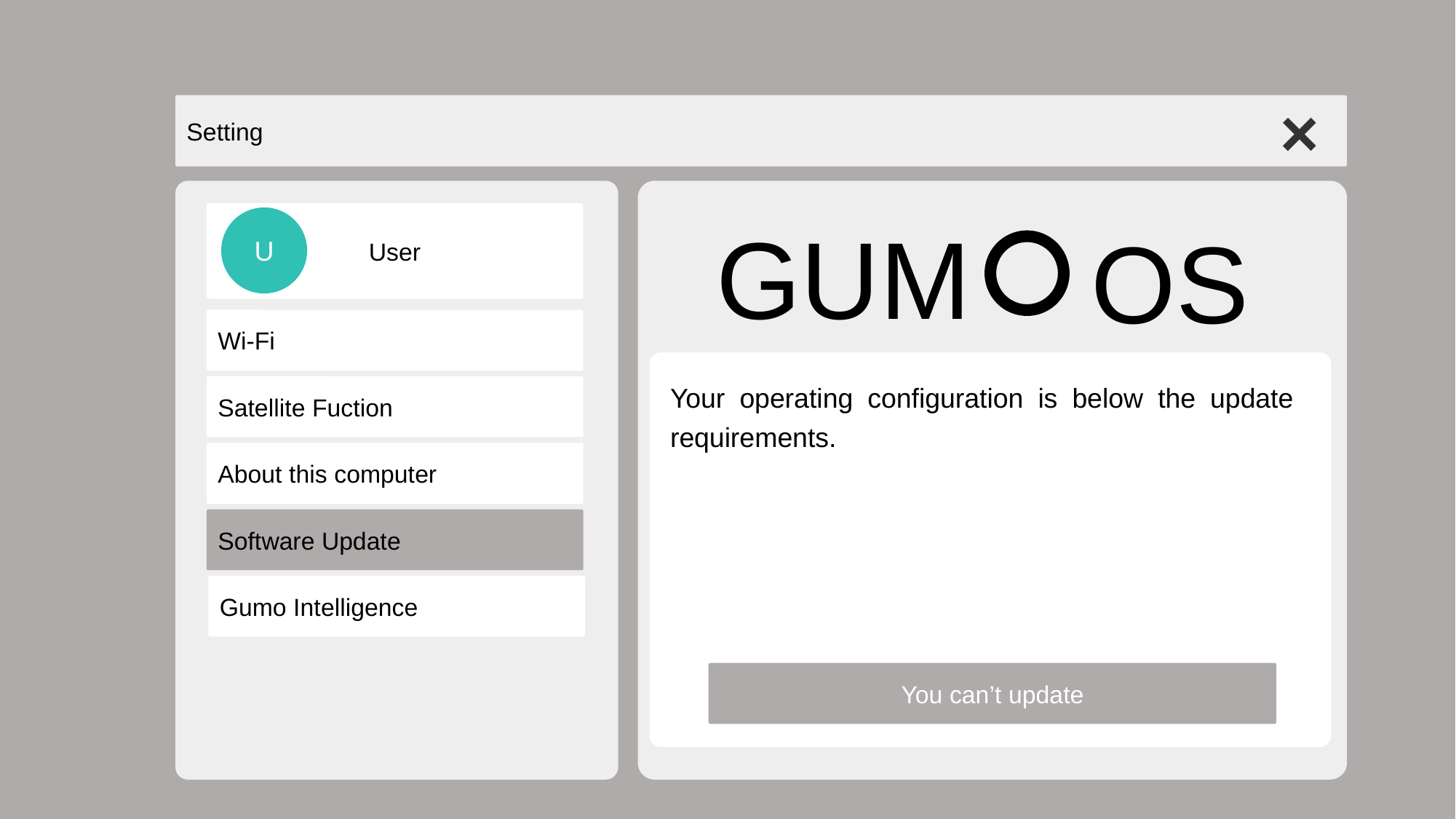

×
Setting

	      User
GUM

U
OS
Wi-Fi

Your operating configuration is below the update requirements.
Satellite Fuction
About this computer
Software Update
Gumo Intelligence
You can’t update